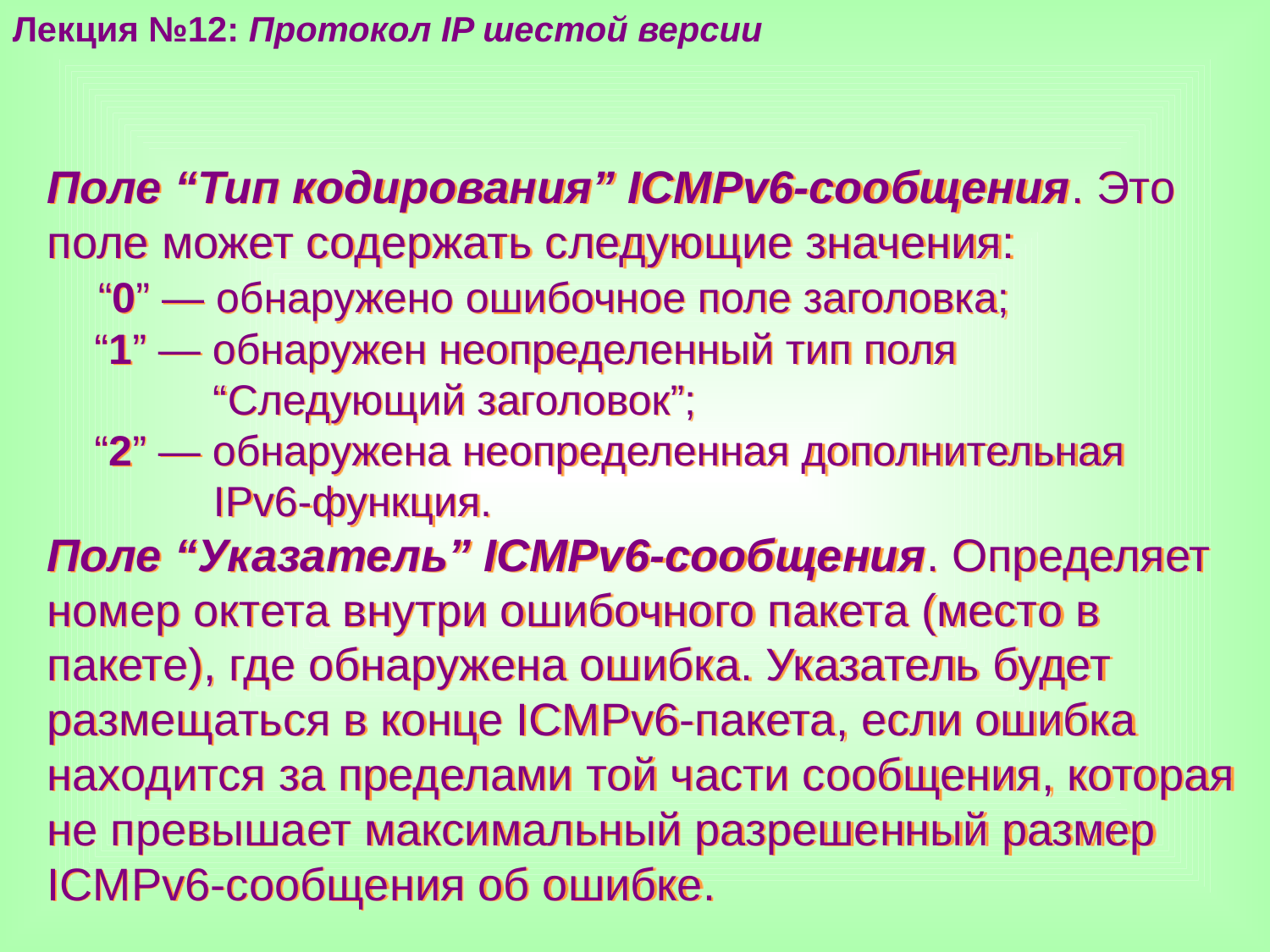

Лекция №12: Протокол IP шестой версии
Поле “Тип кодирования” ICMPv6-сообщения. Это поле может содержать следующие значения:
    “0” — обнаружено ошибочное поле заголовка;
    “1” — обнаружен неопределенный тип поля
              “Следующий заголовок”;
    “2” — обнаружена неопределенная дополнительная
              IPv6-функция.
Поле “Указатель” ICMPv6-сообщения. Определяет номер октета внутри ошибочного пакета (место в пакете), где обнаружена ошибка. Указатель будет размещаться в конце ICMPv6-пакета, если ошибка находится за пределами той части сообщения, которая не превышает максимальный разрешенный размер ICMPv6-сообщения об ошибке.